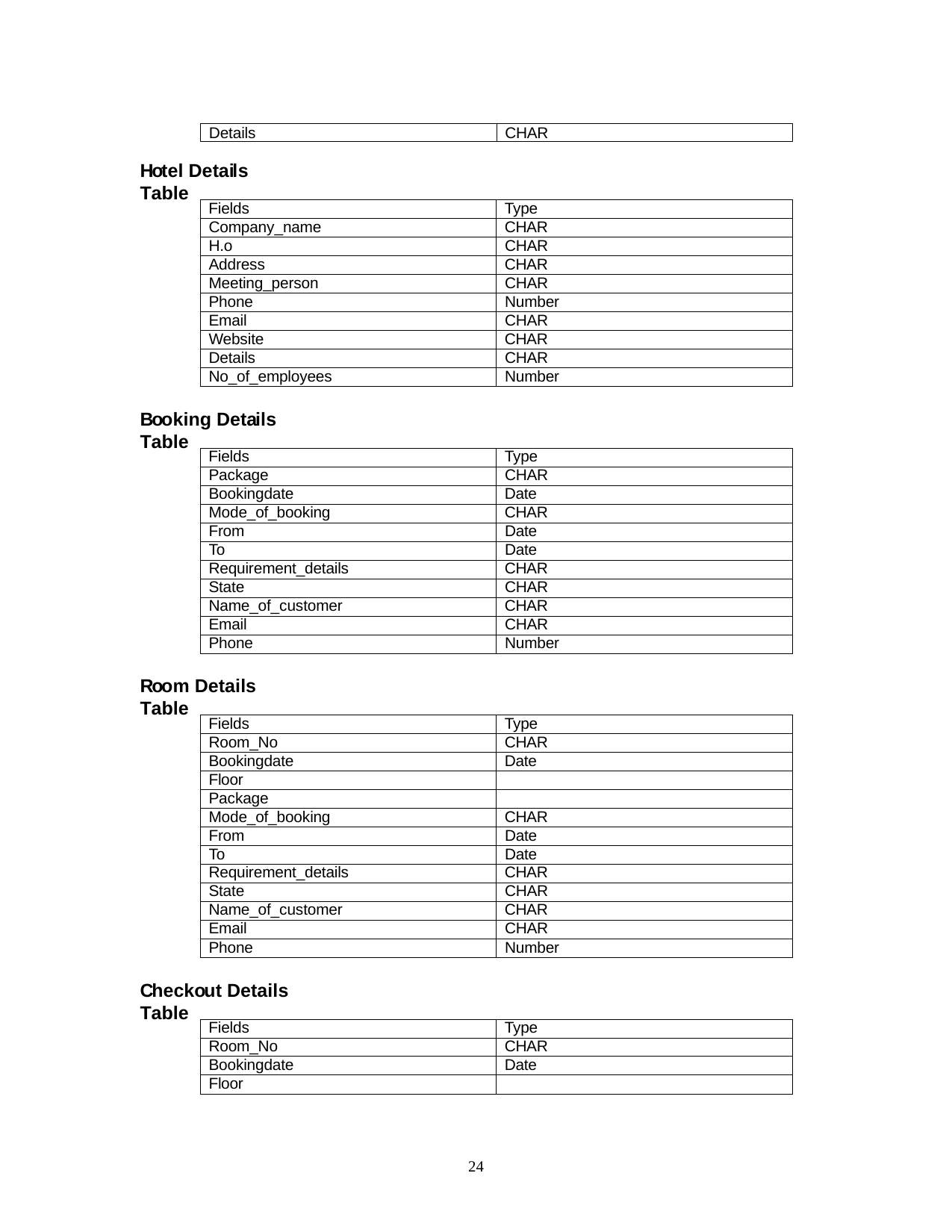

Details
CHAR
Hotel Details Table
| Fields | Type |
| --- | --- |
| Company\_name | CHAR |
| H.o | CHAR |
| Address | CHAR |
| Meeting\_person | CHAR |
| Phone | Number |
| Email | CHAR |
| Website | CHAR |
| Details | CHAR |
| No\_of\_employees | Number |
Booking Details Table
| Fields | Type |
| --- | --- |
| Package | CHAR |
| Bookingdate | Date |
| Mode\_of\_booking | CHAR |
| From | Date |
| To | Date |
| Requirement\_details | CHAR |
| State | CHAR |
| Name\_of\_customer | CHAR |
| Email | CHAR |
| Phone | Number |
Room Details Table
| Fields | Type |
| --- | --- |
| Room\_No | CHAR |
| Bookingdate | Date |
| Floor |  |
| Package |  |
| Mode\_of\_booking | CHAR |
| From | Date |
| To | Date |
| Requirement\_details | CHAR |
| State | CHAR |
| Name\_of\_customer | CHAR |
| Email | CHAR |
| Phone | Number |
Checkout Details Table
| Fields | Type |
| --- | --- |
| Room\_No | CHAR |
| Bookingdate | Date |
| Floor |  |
24